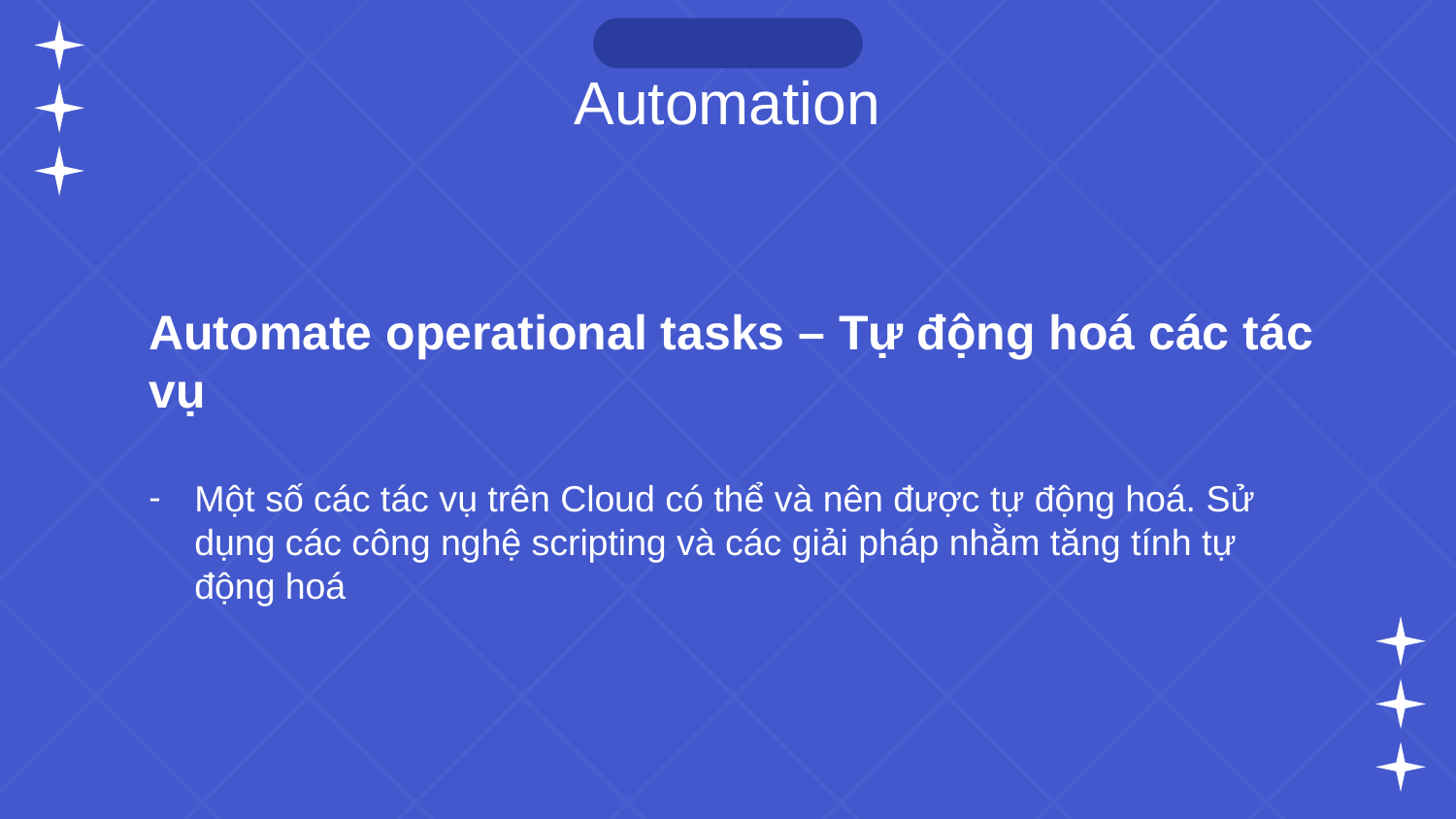

# Automation
Automate operational tasks – Tự động hoá các tác vụ

Một số các tác vụ trên Cloud có thể và nên được tự động hoá. Sử dụng các công nghệ scripting và các giải pháp nhằm tăng tính tự động hoá